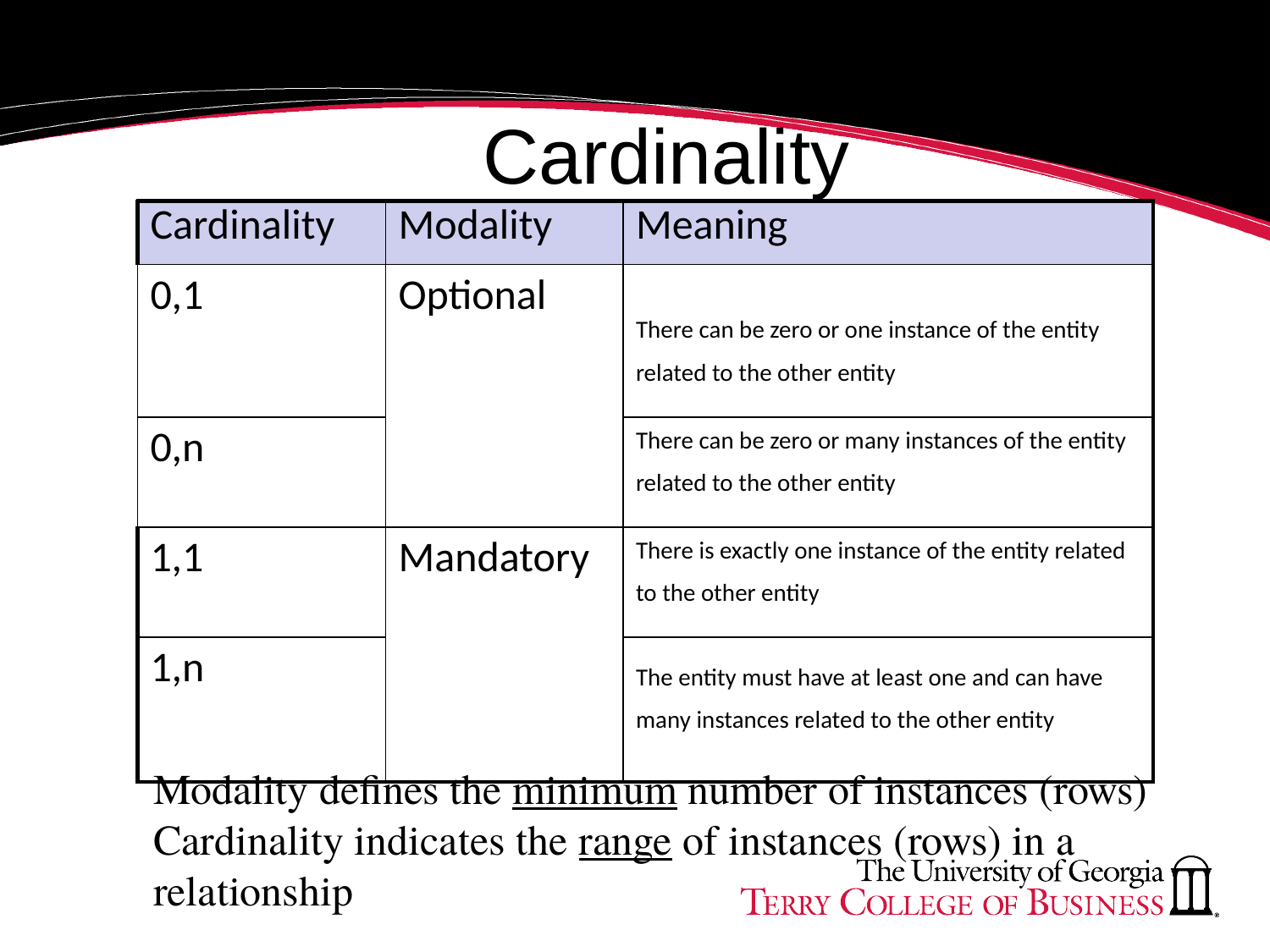

# Cardinality
| Cardinality | Modality | Meaning |
| --- | --- | --- |
| 0,1 | Optional | There can be zero or one instance of the entity related to the other entity |
| 0,n |  | There can be zero or many instances of the entity related to the other entity |
| 1,1 | Mandatory | There is exactly one instance of the entity related to the other entity |
| 1,n |  | The entity must have at least one and can have many instances related to the other entity |
Modality defines the minimum number of instances (rows)
Cardinality indicates the range of instances (rows) in a relationship